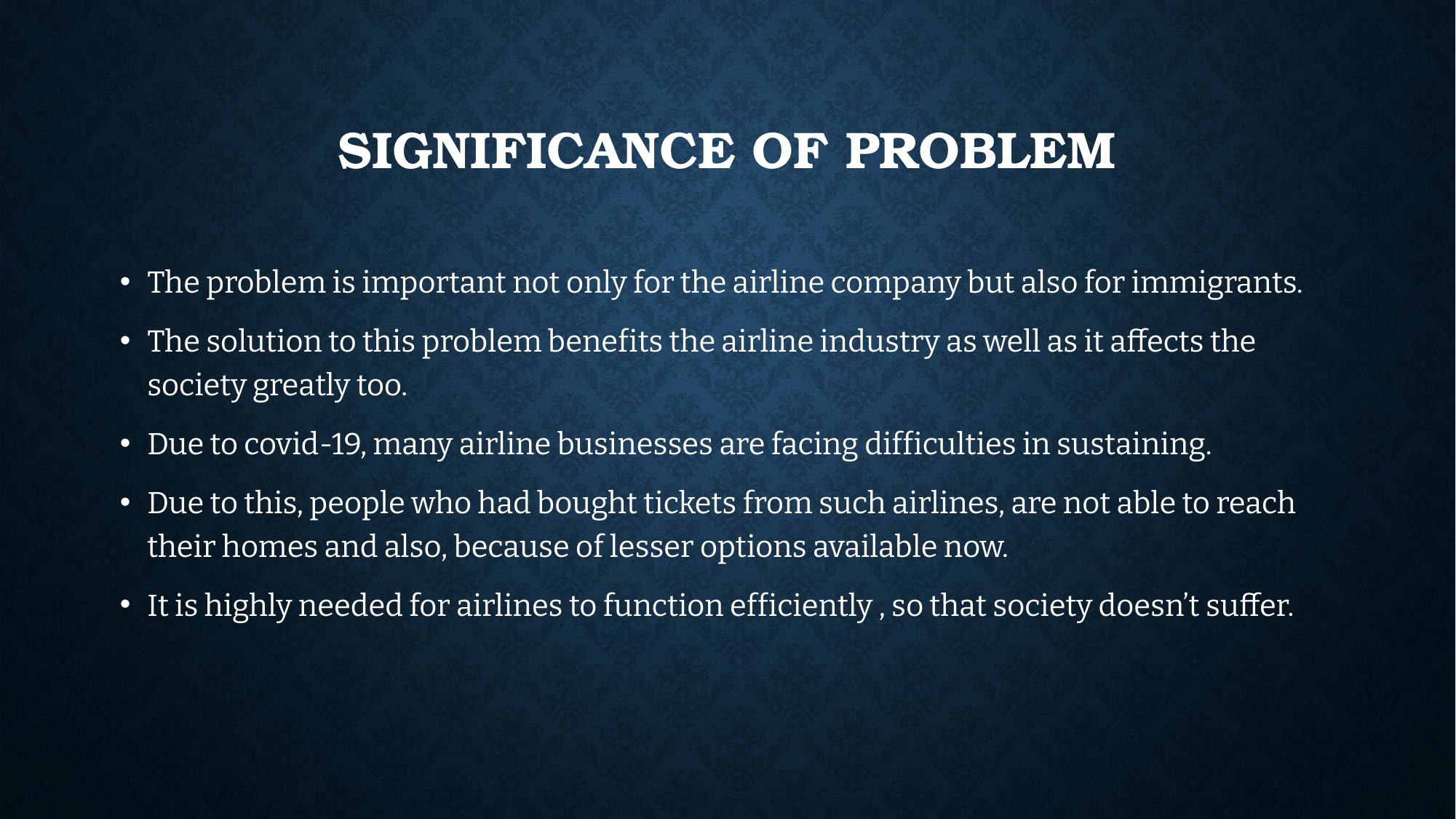

# Significance of problem
The problem is important not only for the airline company but also for immigrants.
The solution to this problem benefits the airline industry as well as it affects the society greatly too.
Due to covid-19, many airline businesses are facing difficulties in sustaining.
Due to this, people who had bought tickets from such airlines, are not able to reach their homes and also, because of lesser options available now.
It is highly needed for airlines to function efficiently , so that society doesn’t suffer.